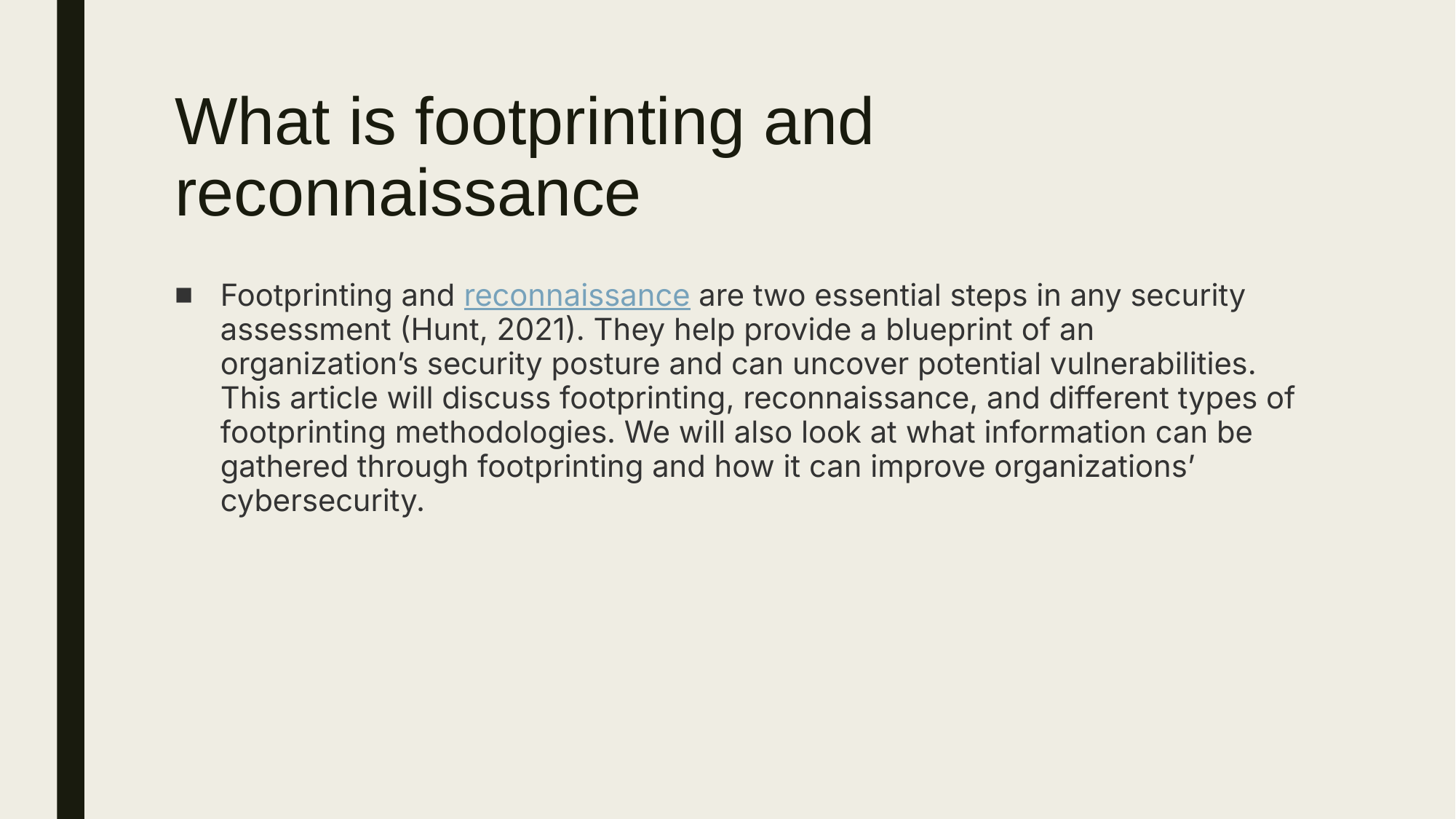

# What is footprinting and reconnaissance
Footprinting and reconnaissance are two essential steps in any security assessment (Hunt, 2021). They help provide a blueprint of an organization’s security posture and can uncover potential vulnerabilities. This article will discuss footprinting, reconnaissance, and different types of footprinting methodologies. We will also look at what information can be gathered through footprinting and how it can improve organizations’ cybersecurity.